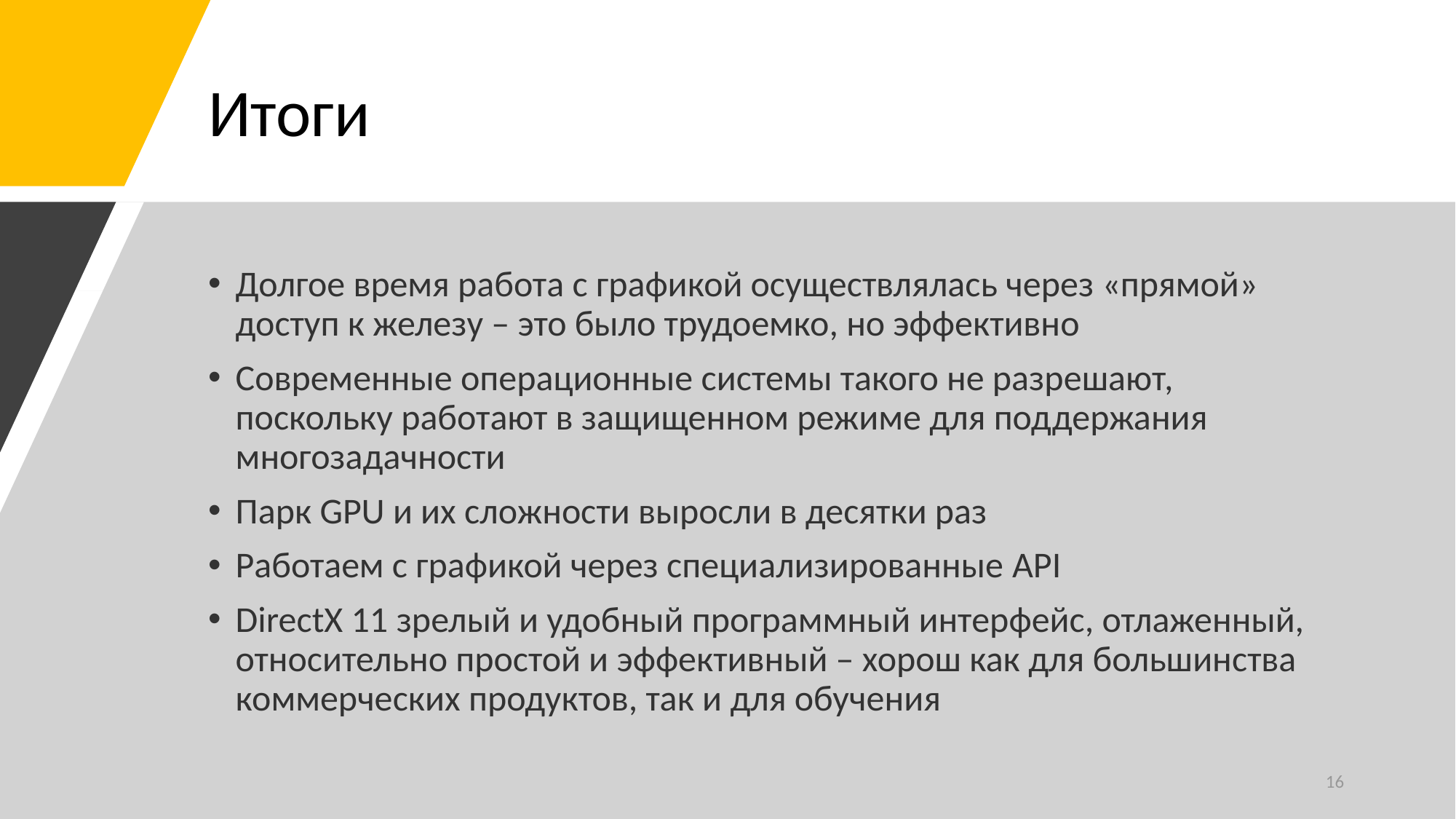

# Итоги

Долгое время работа с графикой осуществлялась через «прямой» доступ к железу – это было трудоемко, но эффективно
Современные операционные системы такого не разрешают, поскольку работают в защищенном режиме для поддержания многозадачности
Парк GPU и их сложности выросли в десятки раз
Работаем с графикой через специализированные API
DirectX 11 зрелый и удобный программный интерфейс, отлаженный, относительно простой и эффективный – хорош как для большинства коммерческих продуктов, так и для обучения
16